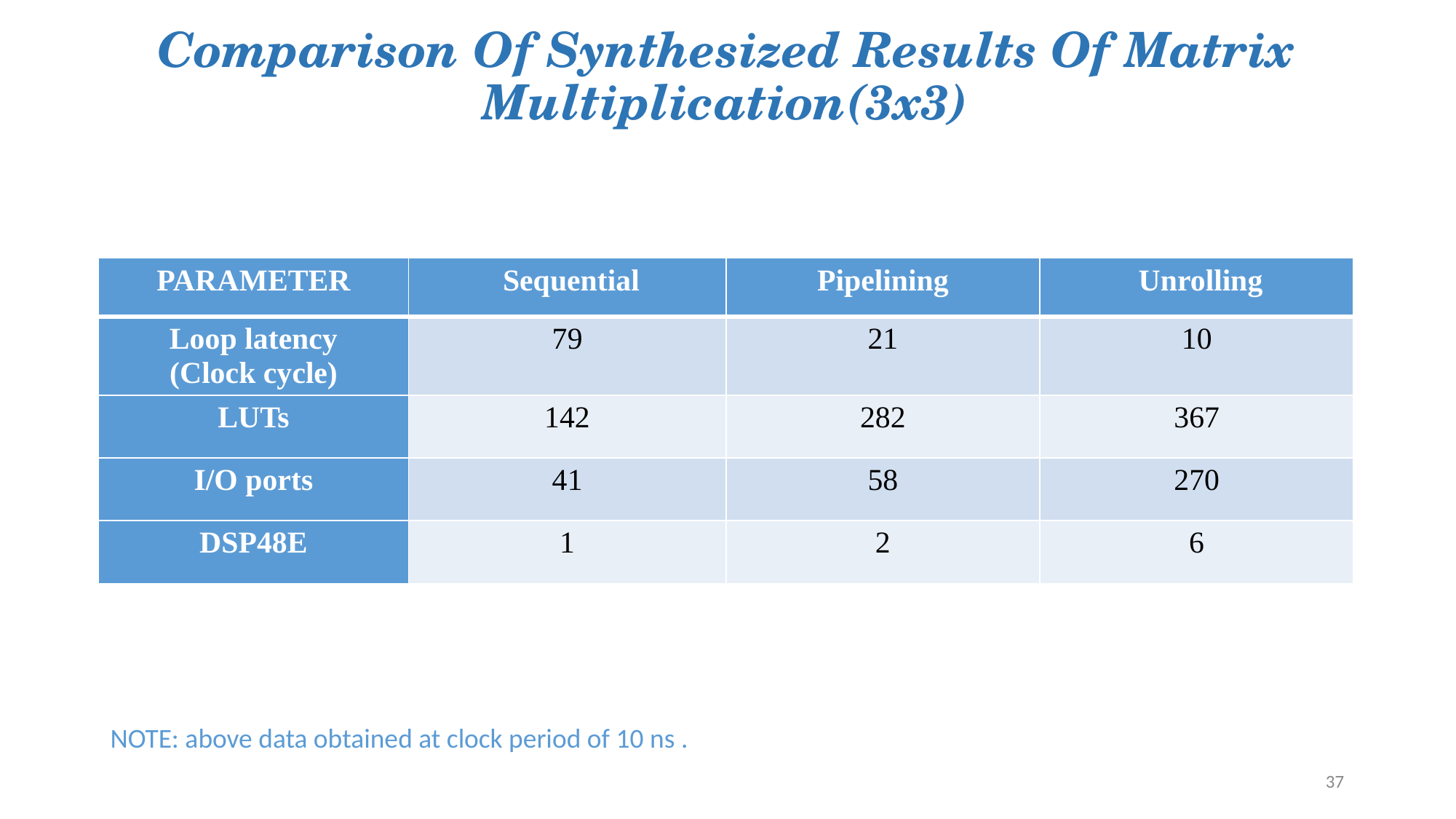

# Comparison Of Synthesized Results Of Matrix Multiplication(3x3)

| PARAMETER | Sequential | Pipelining | Unrolling |
| --- | --- | --- | --- |
| Loop latency (Clock cycle) | 79 | 21 | 10 |
| LUTs | 142 | 282 | 367 |
| I/O ports | 41 | 58 | 270 |
| DSP48E | 1 | 2 | 6 |
NOTE: above data obtained at clock period of 10 ns .
37